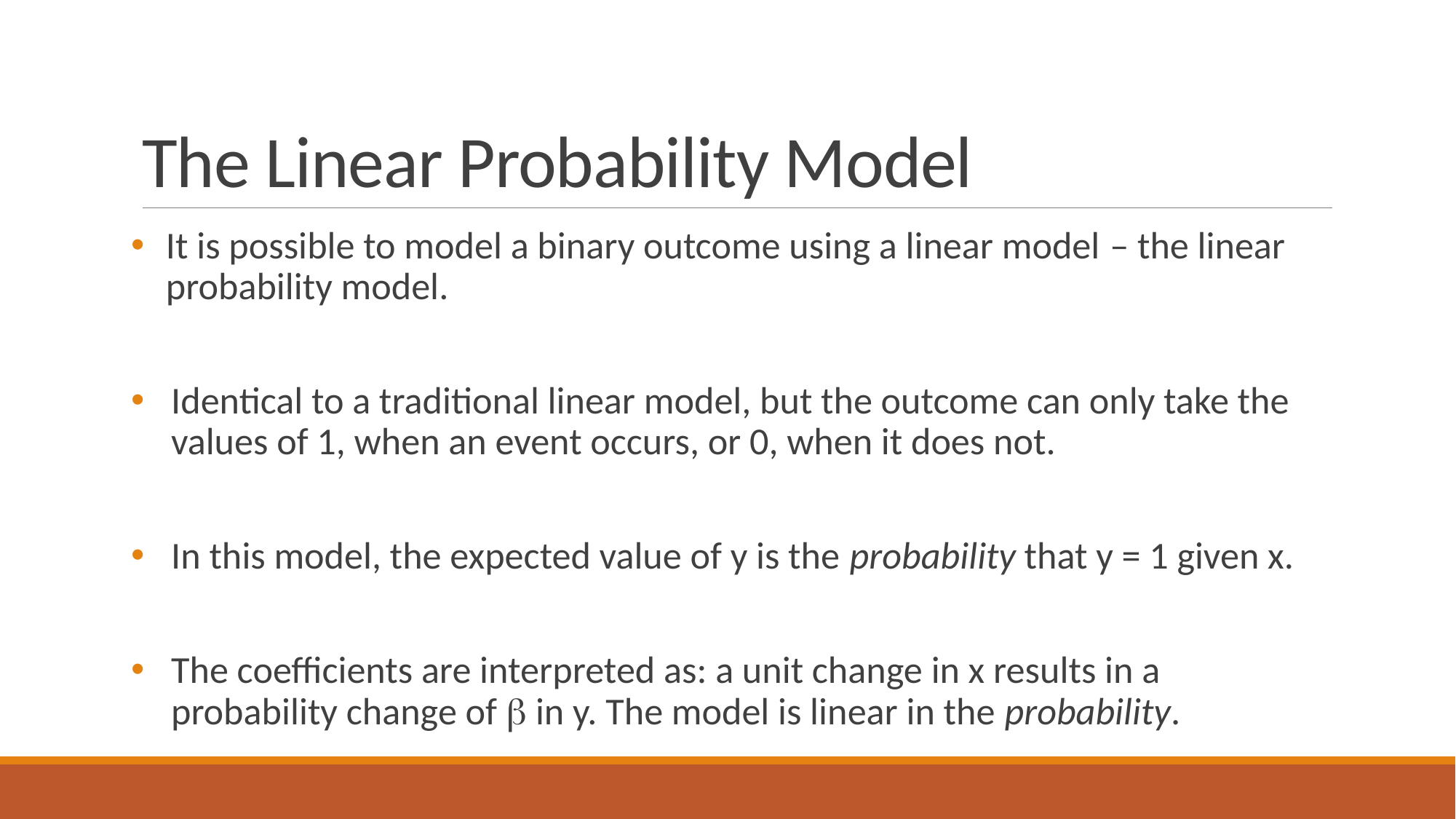

# The Linear Probability Model
It is possible to model a binary outcome using a linear model – the linear probability model.

Identical to a traditional linear model, but the outcome can only take the values of 1, when an event occurs, or 0, when it does not.

In this model, the expected value of y is the probability that y = 1 given x.

The coefficients are interpreted as: a unit change in x results in a probability change of β in y. The model is linear in the probability.